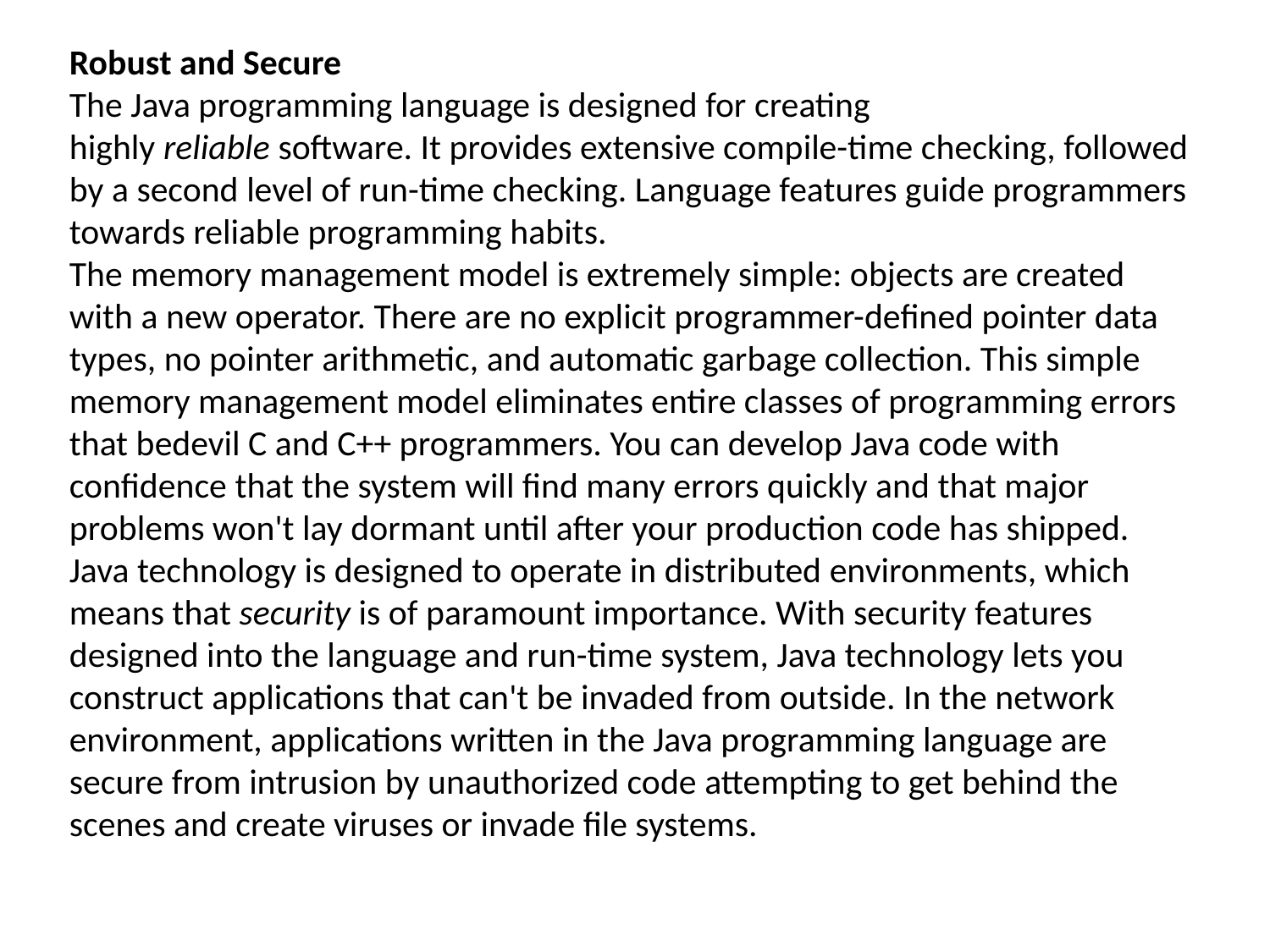

Robust and Secure
The Java programming language is designed for creating highly reliable software. It provides extensive compile-time checking, followed by a second level of run-time checking. Language features guide programmers towards reliable programming habits.
The memory management model is extremely simple: objects are created with a new operator. There are no explicit programmer-defined pointer data types, no pointer arithmetic, and automatic garbage collection. This simple memory management model eliminates entire classes of programming errors that bedevil C and C++ programmers. You can develop Java code with confidence that the system will find many errors quickly and that major problems won't lay dormant until after your production code has shipped.
Java technology is designed to operate in distributed environments, which means that security is of paramount importance. With security features designed into the language and run-time system, Java technology lets you construct applications that can't be invaded from outside. In the network environment, applications written in the Java programming language are secure from intrusion by unauthorized code attempting to get behind the scenes and create viruses or invade file systems.